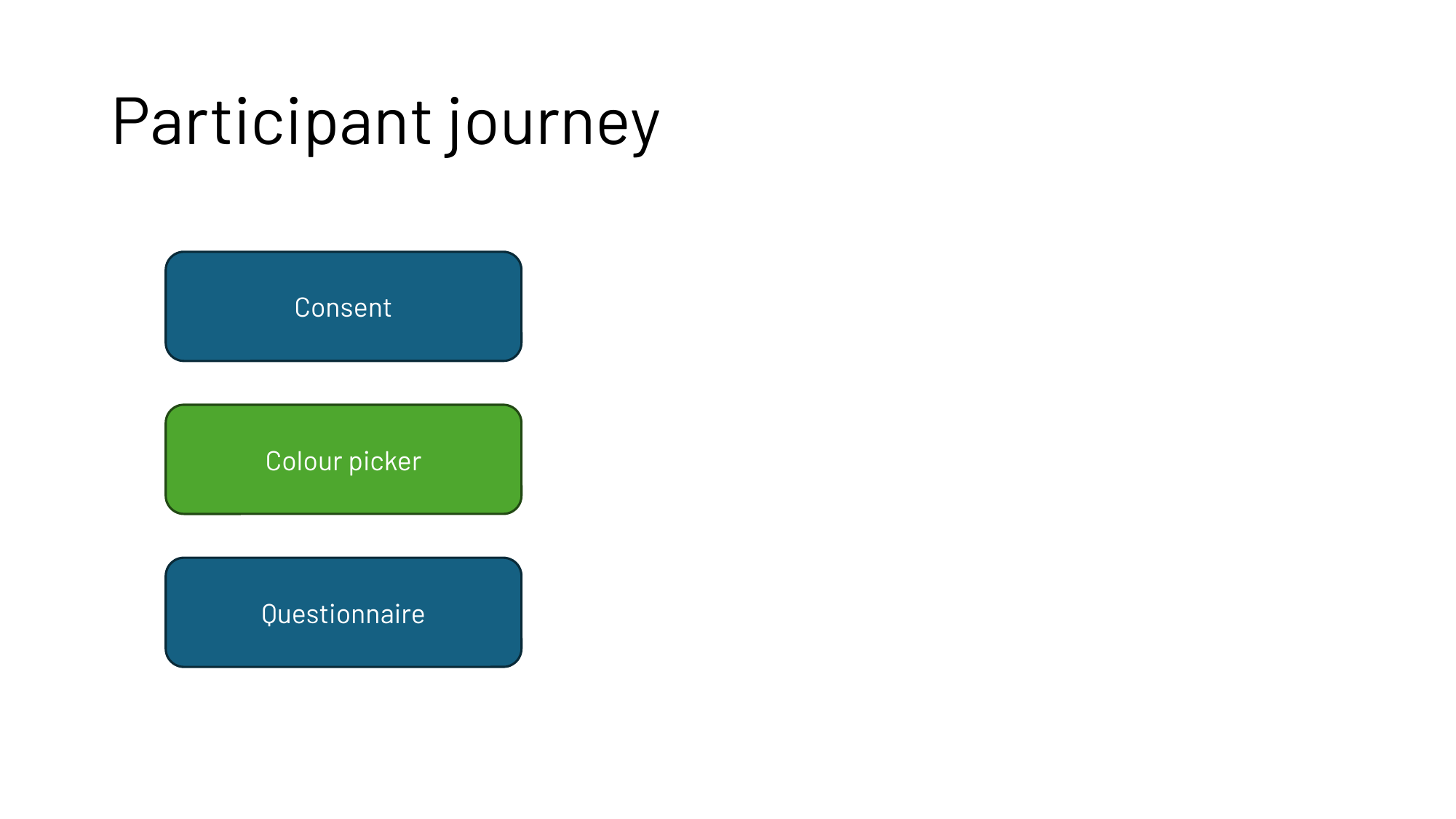

# Participant journey
Consent
Colour picker
Questionnaire